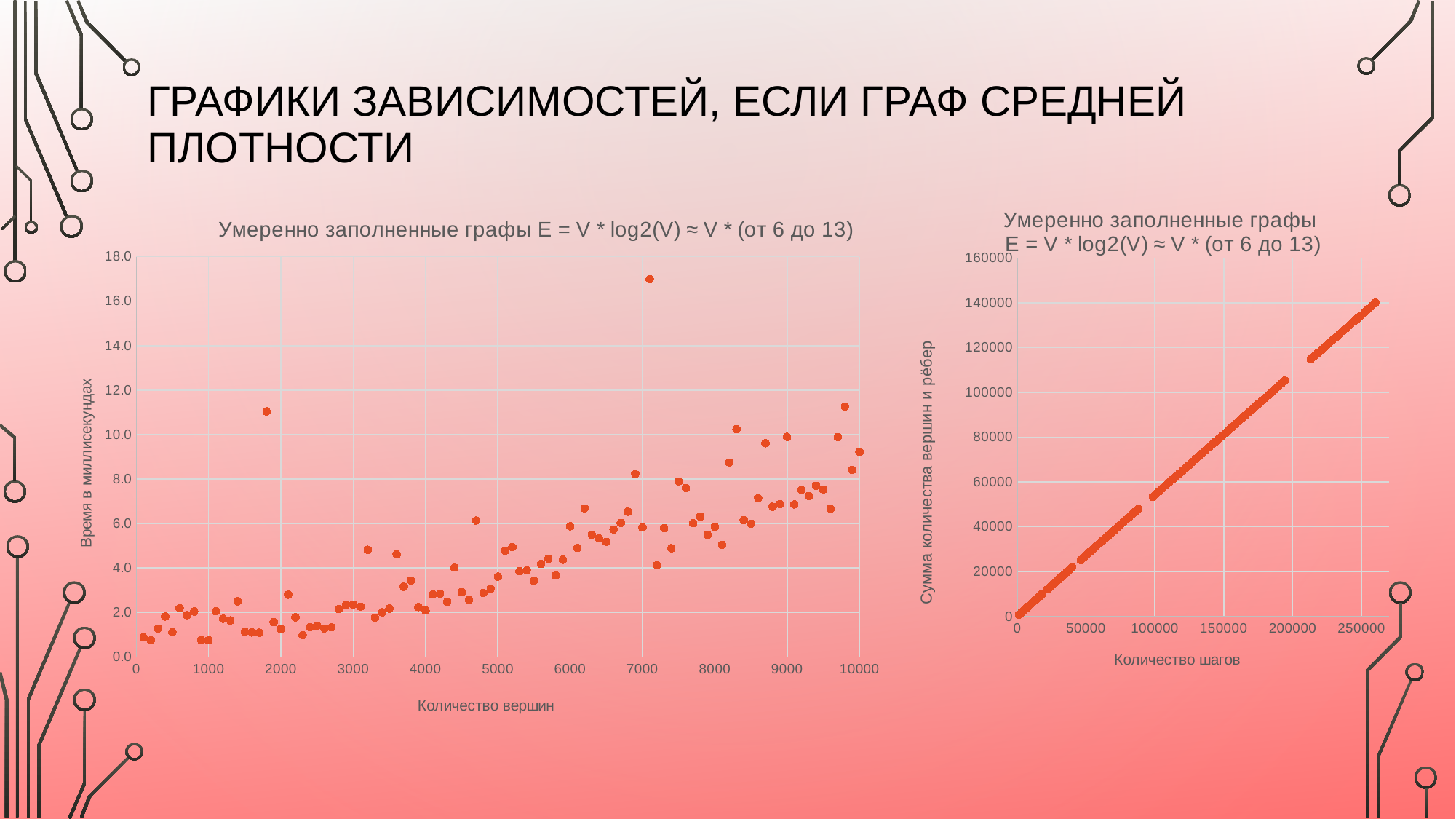

# Графики зависимостей, если граф средней плотности

### Chart: Умеренно заполненные графы E = V * log2(V) ≈ V * (от 6 до 13)

| Category | Time(ms) |
|---|---|

### Chart: Умеренно заполненные графы E = V * log2(V) ≈ V * (от 6 до 13)

| Category | Steps |
|---|---|